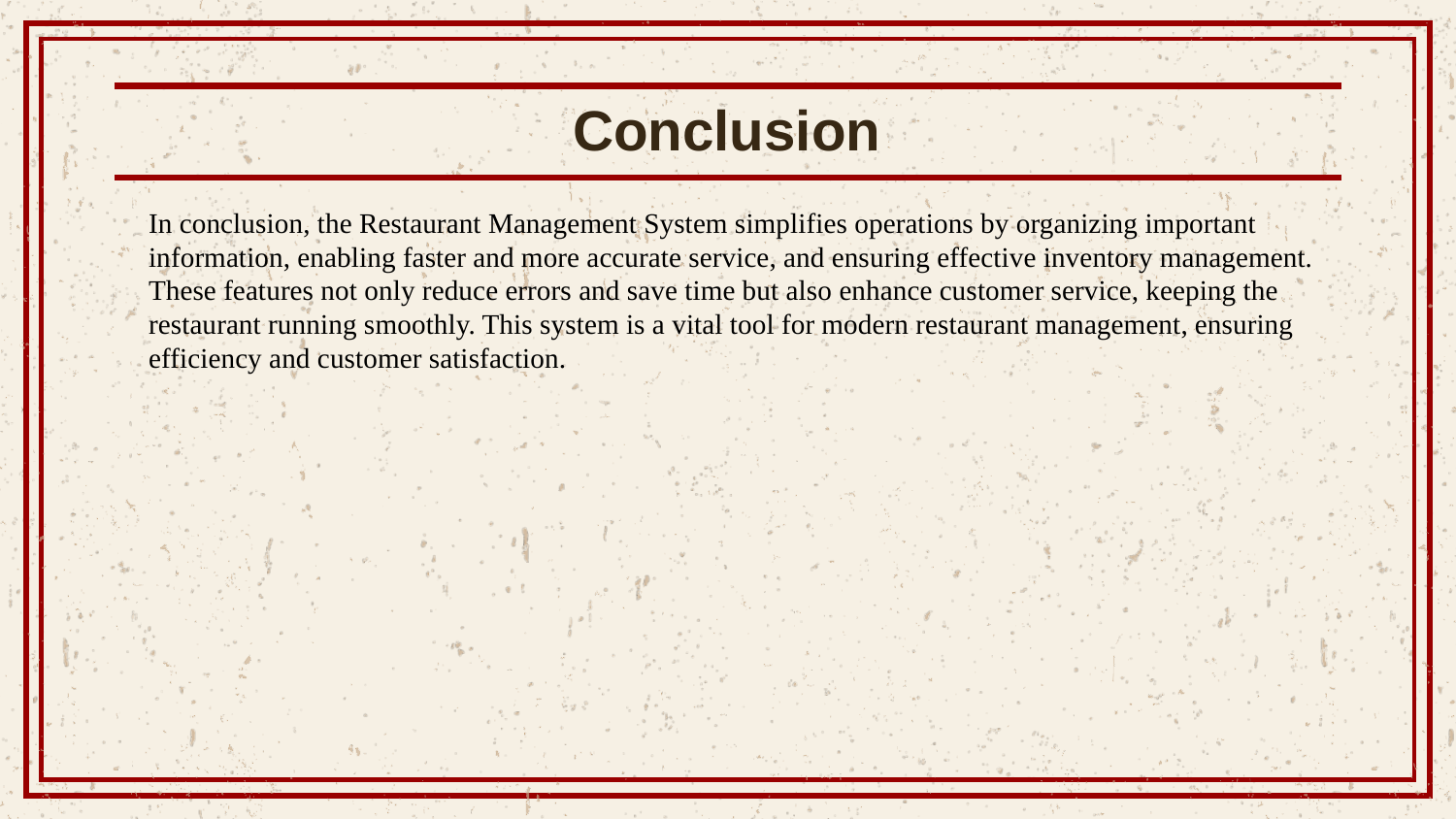

# Conclusion
In conclusion, the Restaurant Management System simplifies operations by organizing important information, enabling faster and more accurate service, and ensuring effective inventory management. These features not only reduce errors and save time but also enhance customer service, keeping the restaurant running smoothly. This system is a vital tool for modern restaurant management, ensuring efficiency and customer satisfaction.